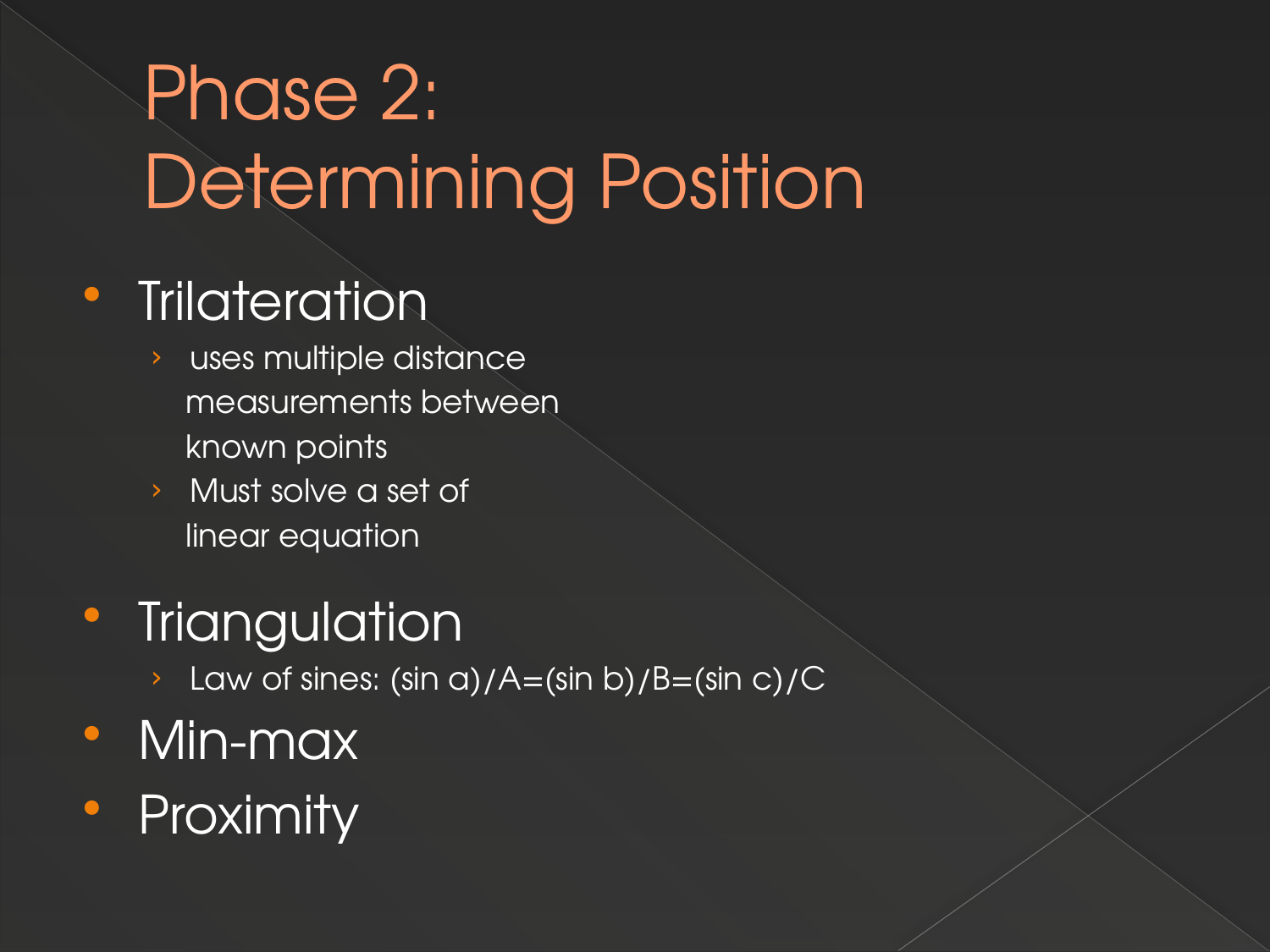

# Phase 2: Determining Position
Trilateration
uses multiple distance
    measurements between
    known points
Must solve a set of
    linear equation

Triangulation
Law of sines: (sin a)/A=(sin b)/B=(sin c)/C
Min-max
Proximity